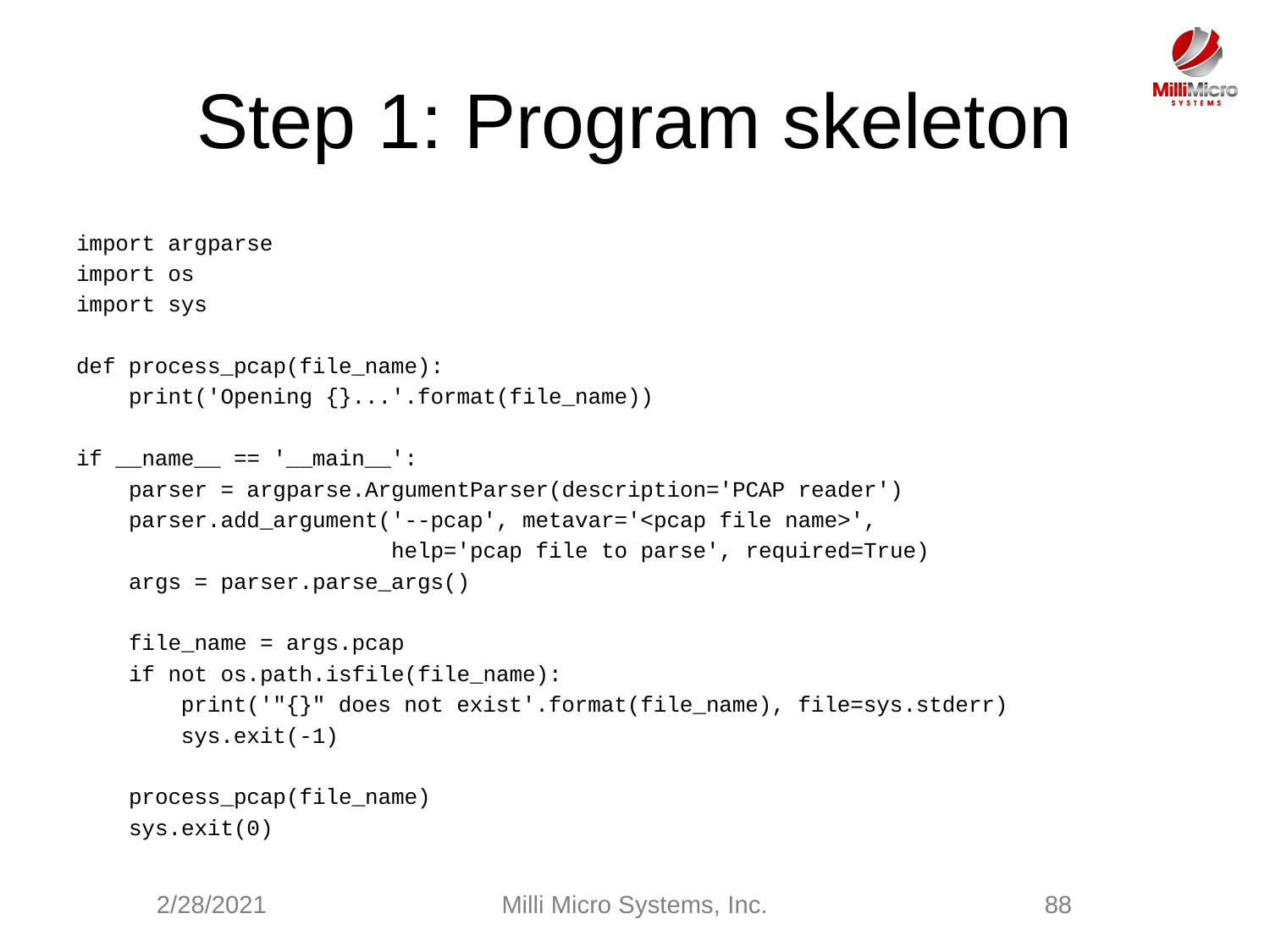

# Step 1: Program skeleton
import argparse
import os
import sys

def process_pcap(file_name):
    print('Opening {}...'.format(file_name))

if __name__ == '__main__':
    parser = argparse.ArgumentParser(description='PCAP reader')
    parser.add_argument('--pcap', metavar='<pcap file name>',
                        help='pcap file to parse', required=True)
    args = parser.parse_args()

    file_name = args.pcap
    if not os.path.isfile(file_name):
        print('"{}" does not exist'.format(file_name), file=sys.stderr)
        sys.exit(-1)

    process_pcap(file_name)
    sys.exit(0)
2/28/2021
Milli Micro Systems, Inc.
88